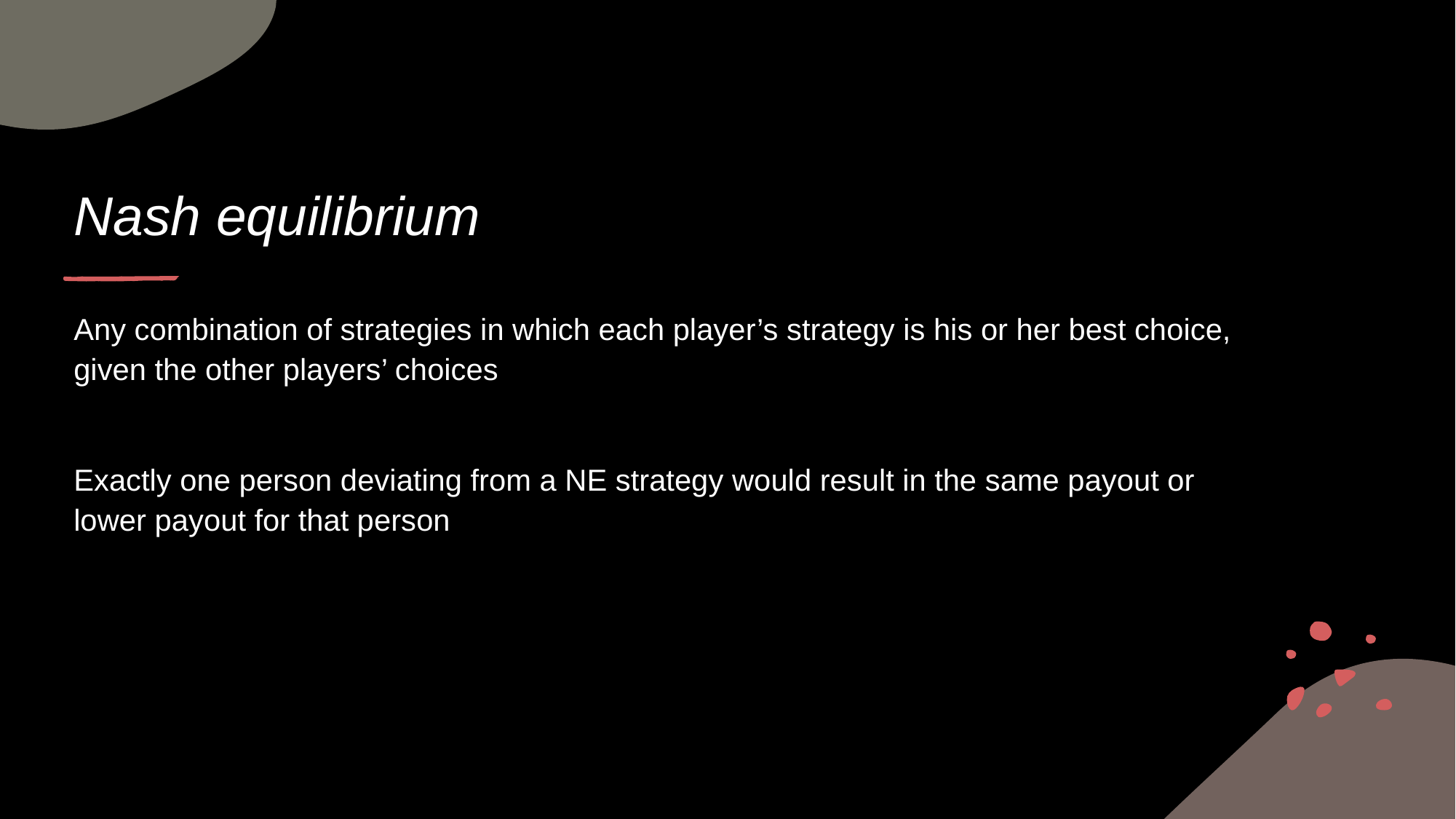

# Nash equilibrium
Any combination of strategies in which each player’s strategy is his or her best choice, given the other players’ choices

Exactly one person deviating from a NE strategy would result in the same payout or lower payout for that person